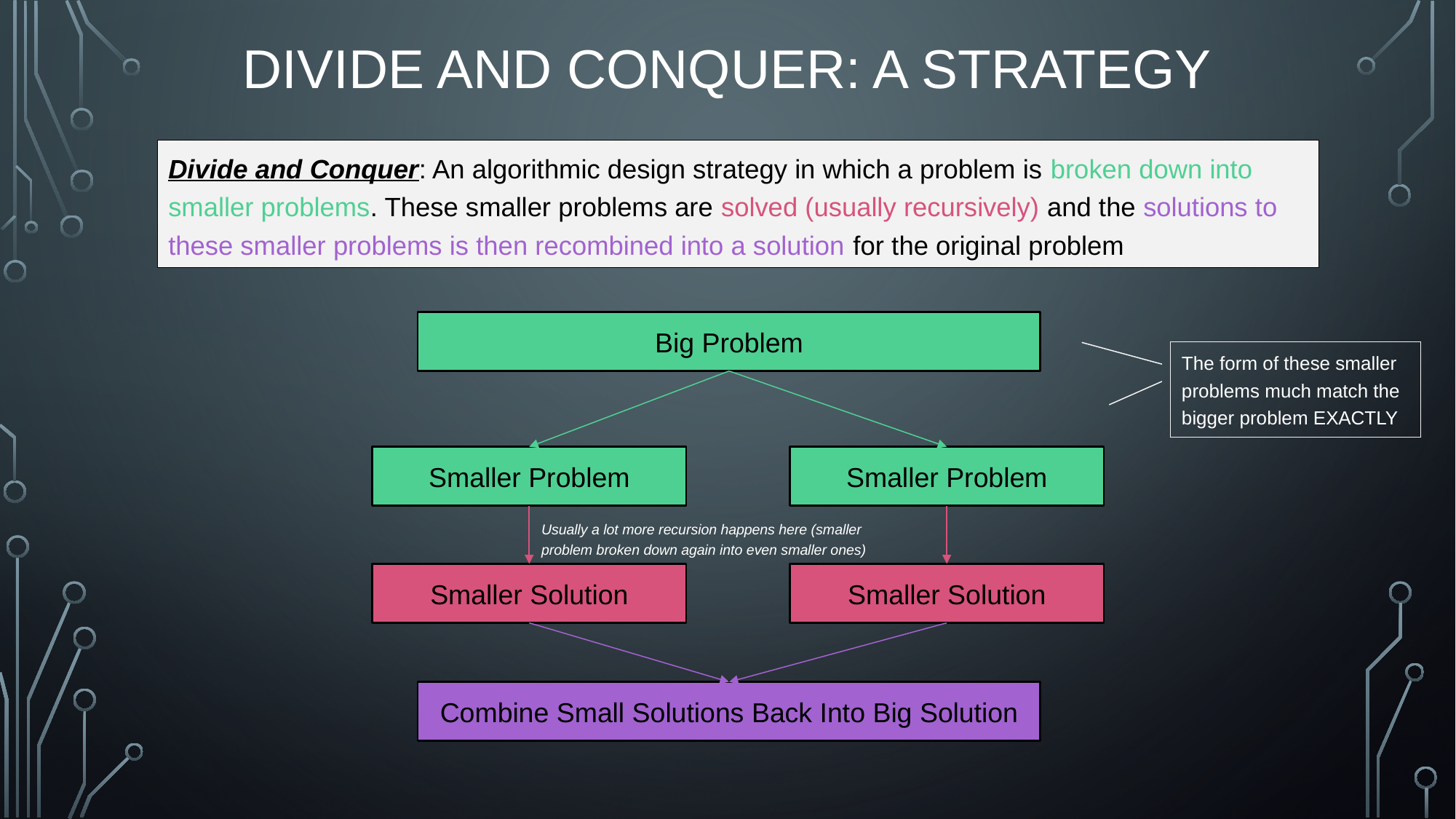

# Divide and Conquer: A Strategy
Divide and Conquer: An algorithmic design strategy in which a problem is broken down into smaller problems. These smaller problems are solved (usually recursively) and the solutions to these smaller problems is then recombined into a solution for the original problem
Big Problem
Smaller Problem
Smaller Problem
Usually a lot more recursion happens here (smaller problem broken down again into even smaller ones)
Smaller Solution
Smaller Solution
Combine Small Solutions Back Into Big Solution
The form of these smaller problems much match the bigger problem EXACTLY